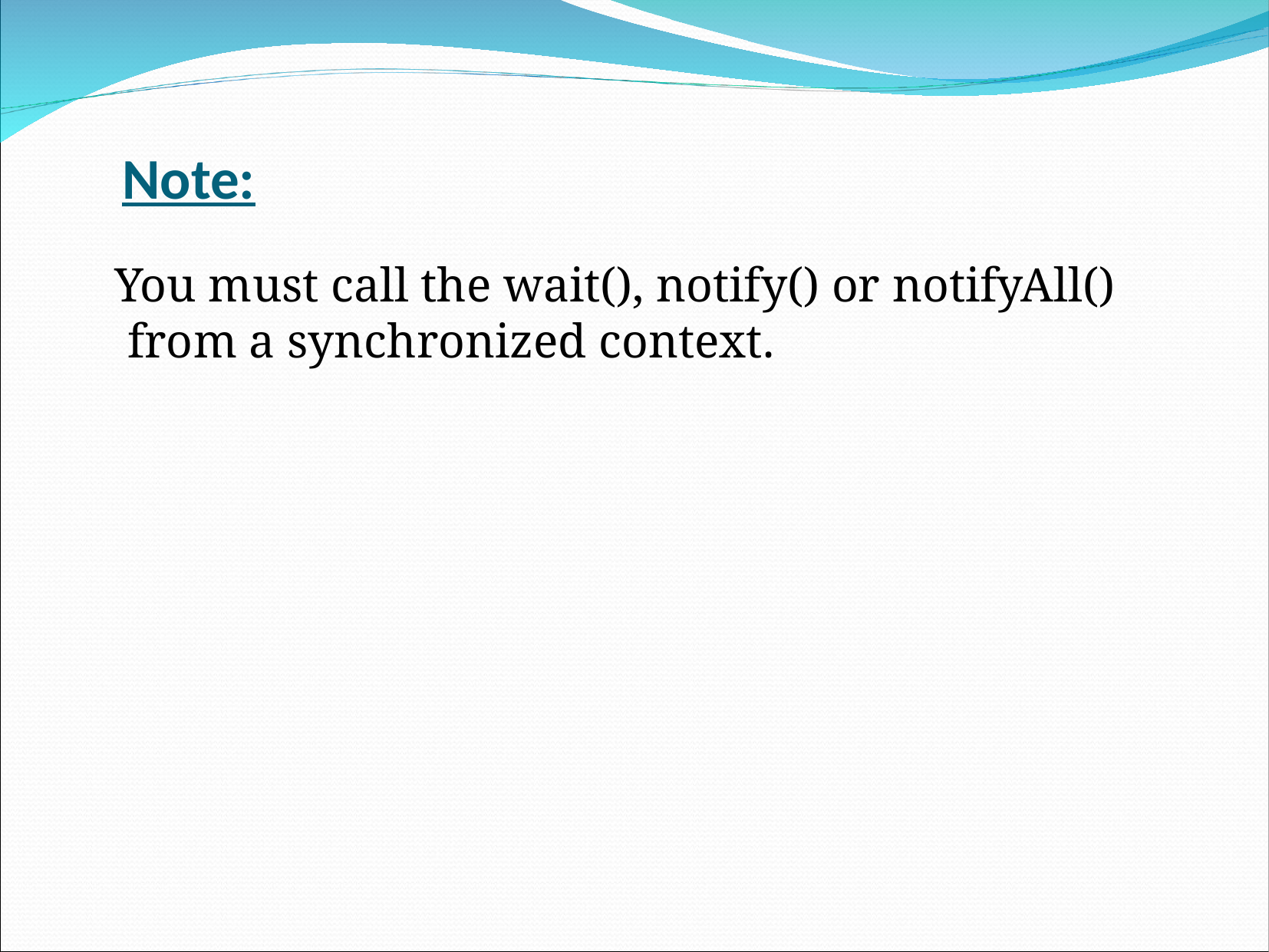

Note:
  You must call the wait(), notify() or notifyAll()  from a synchronized context.